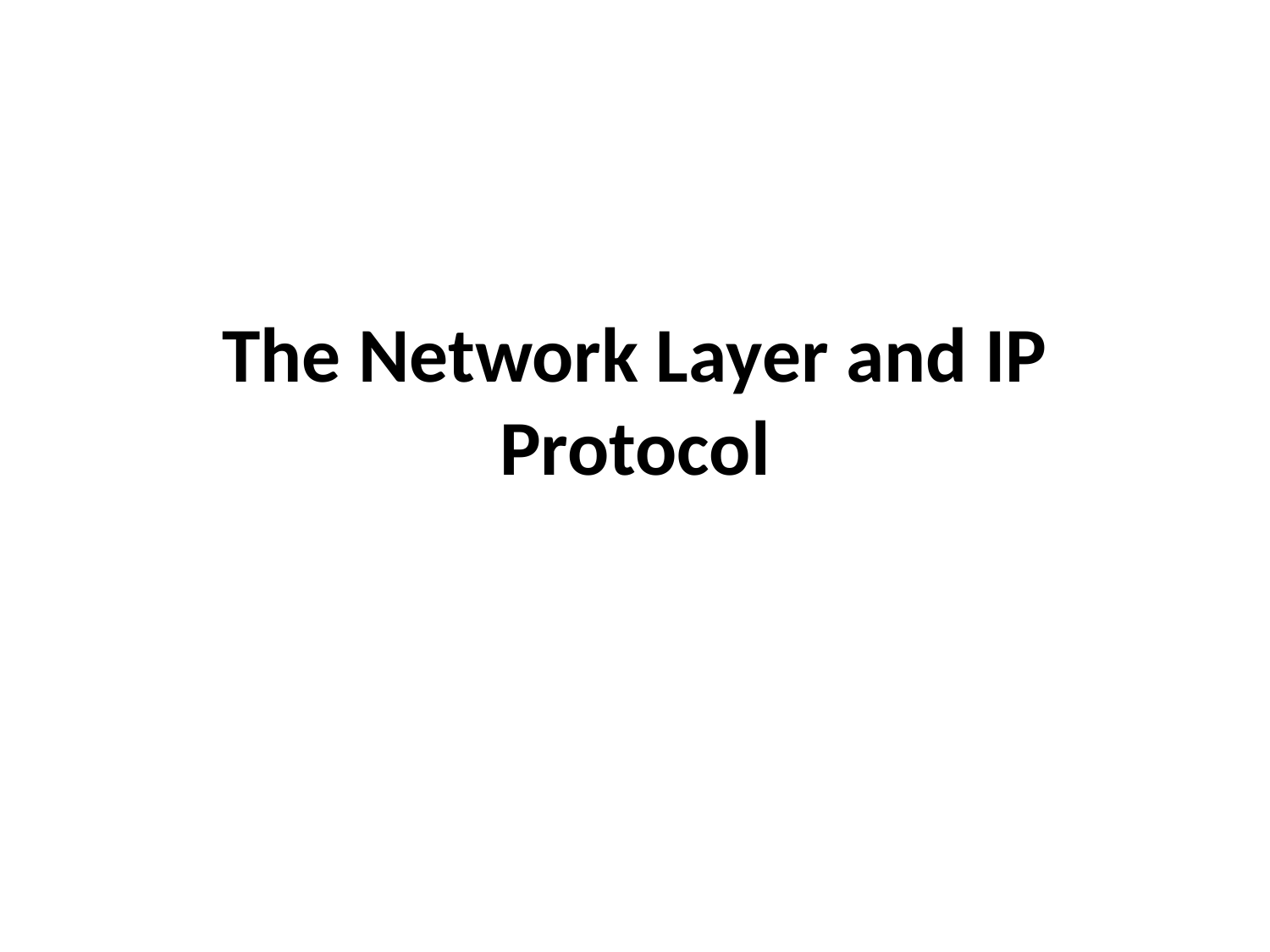

# The Network Layer and IP Protocol